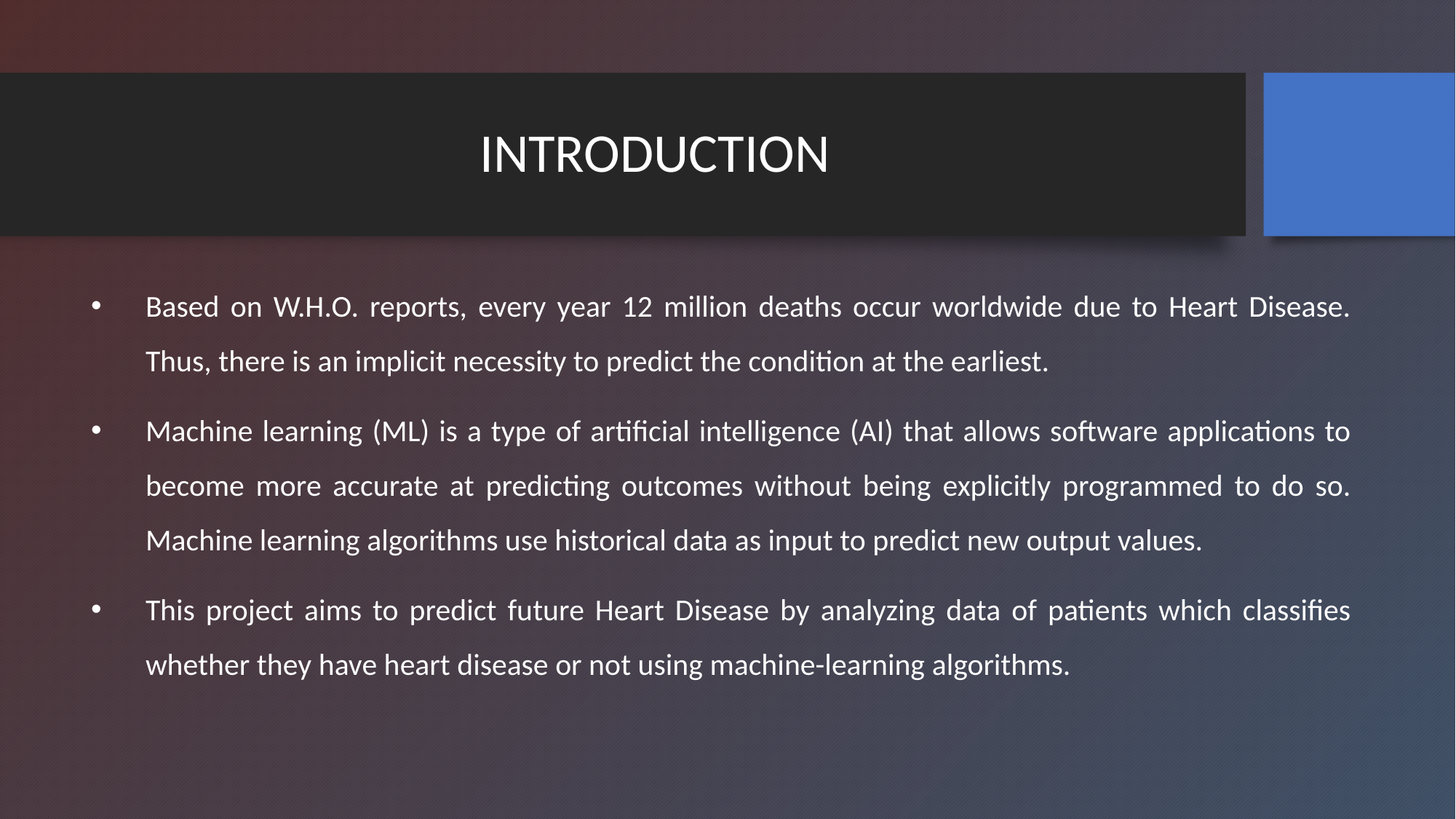

# INTRODUCTION
Based on W.H.O. reports, every year 12 million deaths occur worldwide due to Heart Disease. Thus, there is an implicit necessity to predict the condition at the earliest.
Machine learning (ML) is a type of artificial intelligence (AI) that allows software applications to become more accurate at predicting outcomes without being explicitly programmed to do so. Machine learning algorithms use historical data as input to predict new output values.
This project aims to predict future Heart Disease by analyzing data of patients which classifies whether they have heart disease or not using machine-learning algorithms.